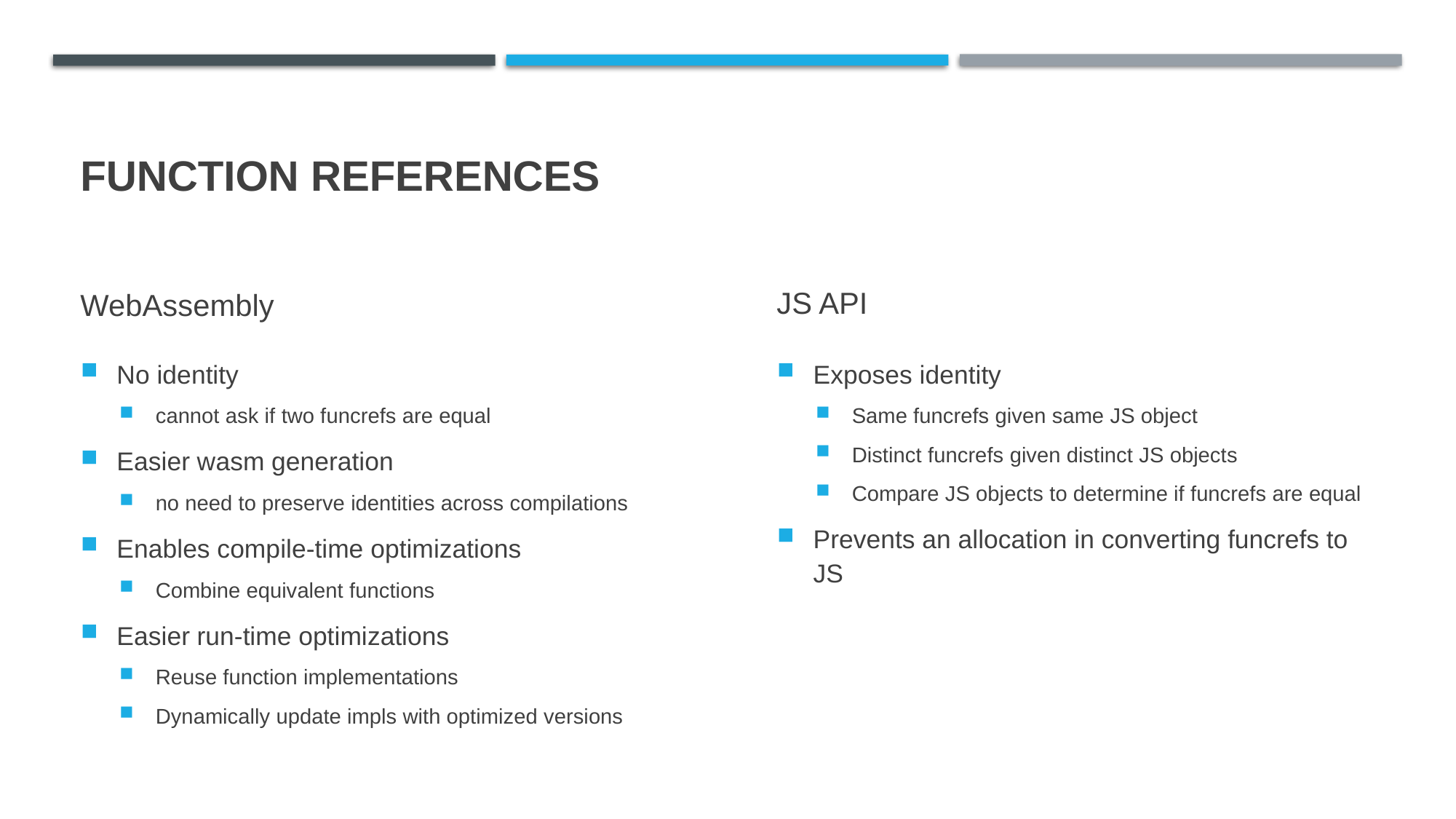

# Function References
WebAssembly
JS API
No identity
cannot ask if two funcrefs are equal
Easier wasm generation
no need to preserve identities across compilations
Enables compile-time optimizations
Combine equivalent functions
Easier run-time optimizations
Reuse function implementations
Dynamically update impls with optimized versions
Exposes identity
Same funcrefs given same JS object
Distinct funcrefs given distinct JS objects
Compare JS objects to determine if funcrefs are equal
Prevents an allocation in converting funcrefs to JS